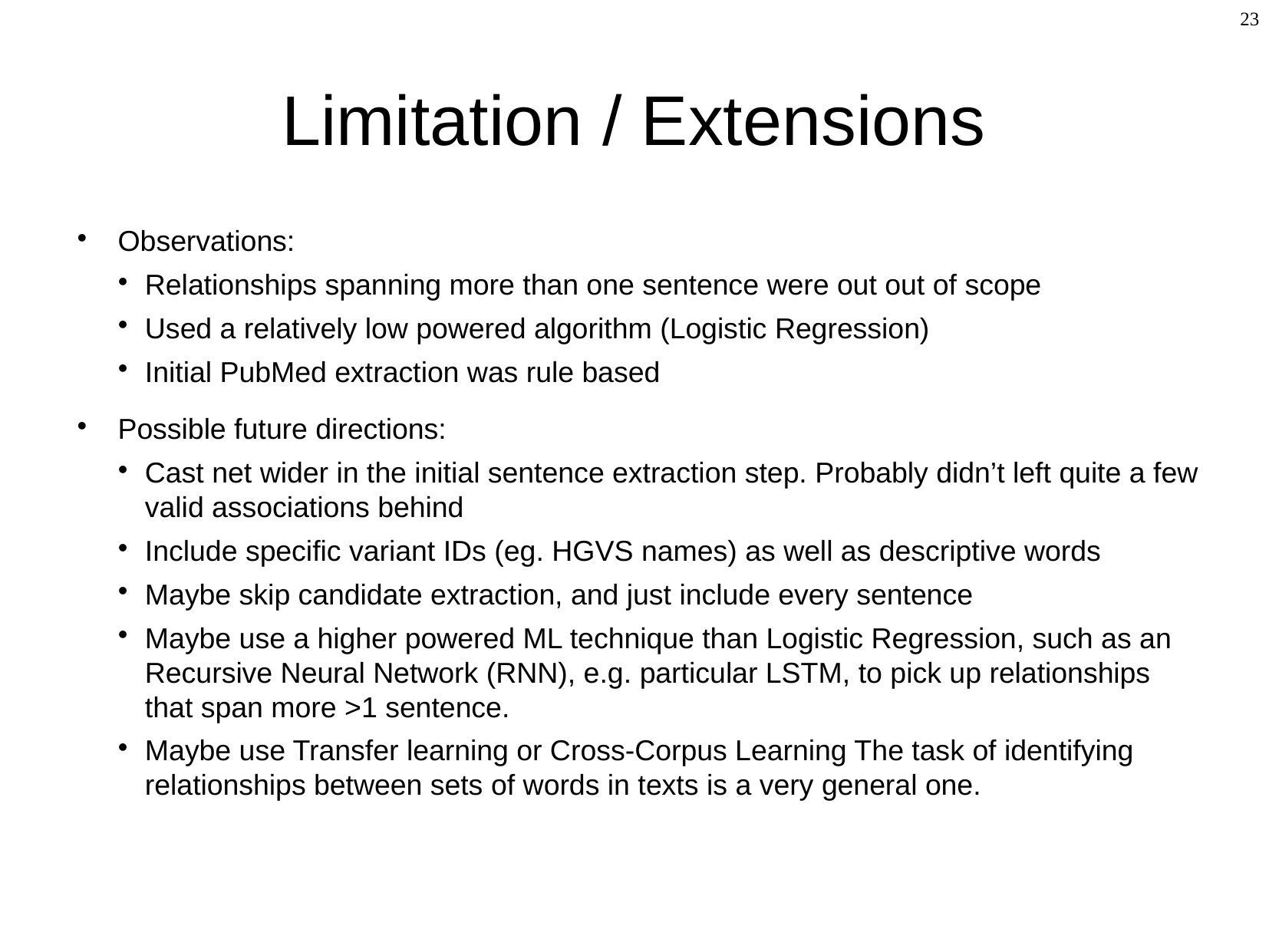

Limitation / Extensions
Observations:
Relationships spanning more than one sentence were out out of scope
Used a relatively low powered algorithm (Logistic Regression)
Initial PubMed extraction was rule based
Possible future directions:
Cast net wider in the initial sentence extraction step. Probably didn’t left quite a few valid associations behind
Include specific variant IDs (eg. HGVS names) as well as descriptive words
Maybe skip candidate extraction, and just include every sentence
Maybe use a higher powered ML technique than Logistic Regression, such as an Recursive Neural Network (RNN), e.g. particular LSTM, to pick up relationships that span more >1 sentence.
Maybe use Transfer learning or Cross-Corpus Learning The task of identifying relationships between sets of words in texts is a very general one.